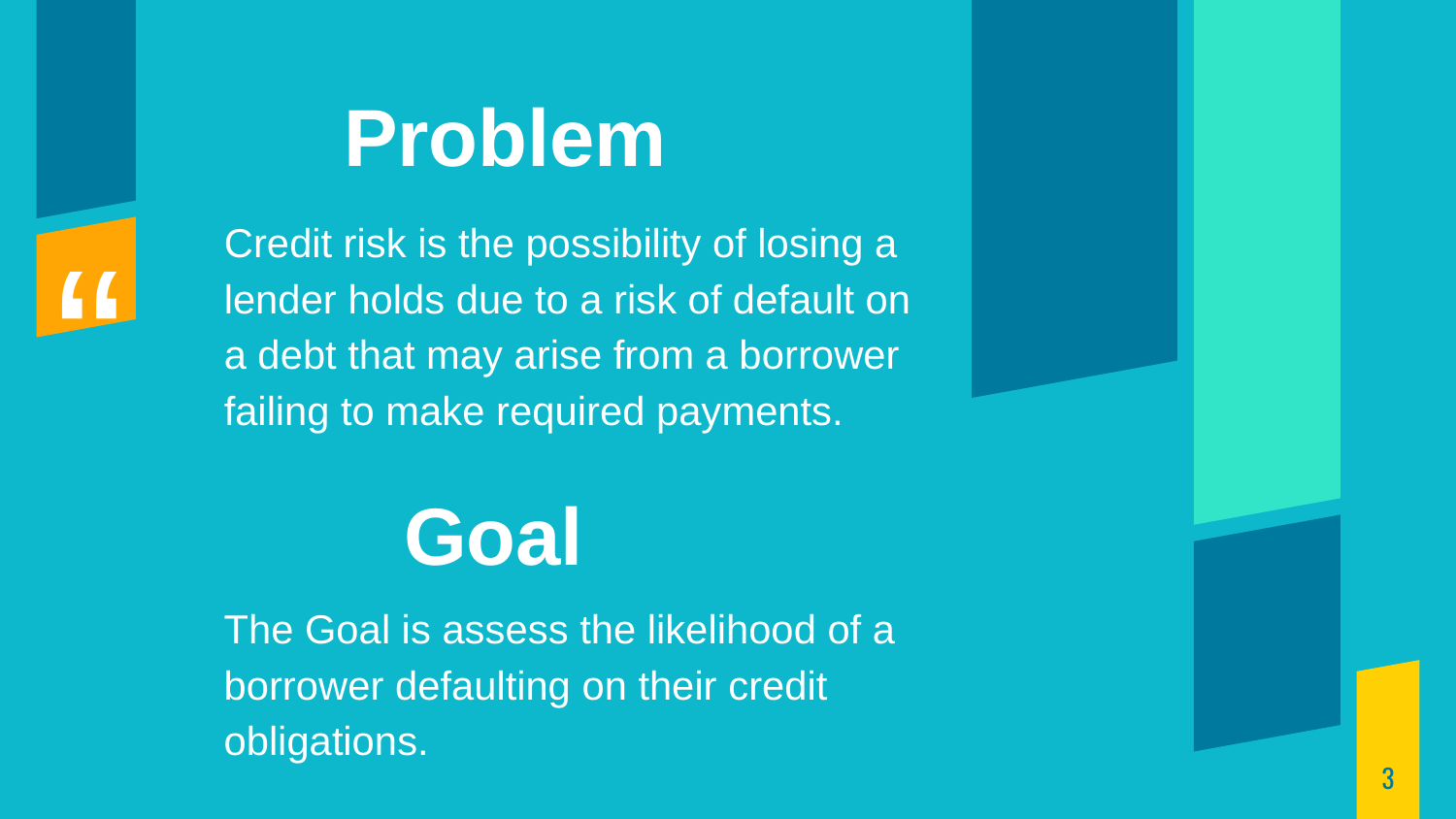

Problem
Credit risk is the possibility of losing a lender holds due to a risk of default on a debt that may arise from a borrower failing to make required payments.
Goal
The Goal is assess the likelihood of a borrower defaulting on their credit obligations.
3